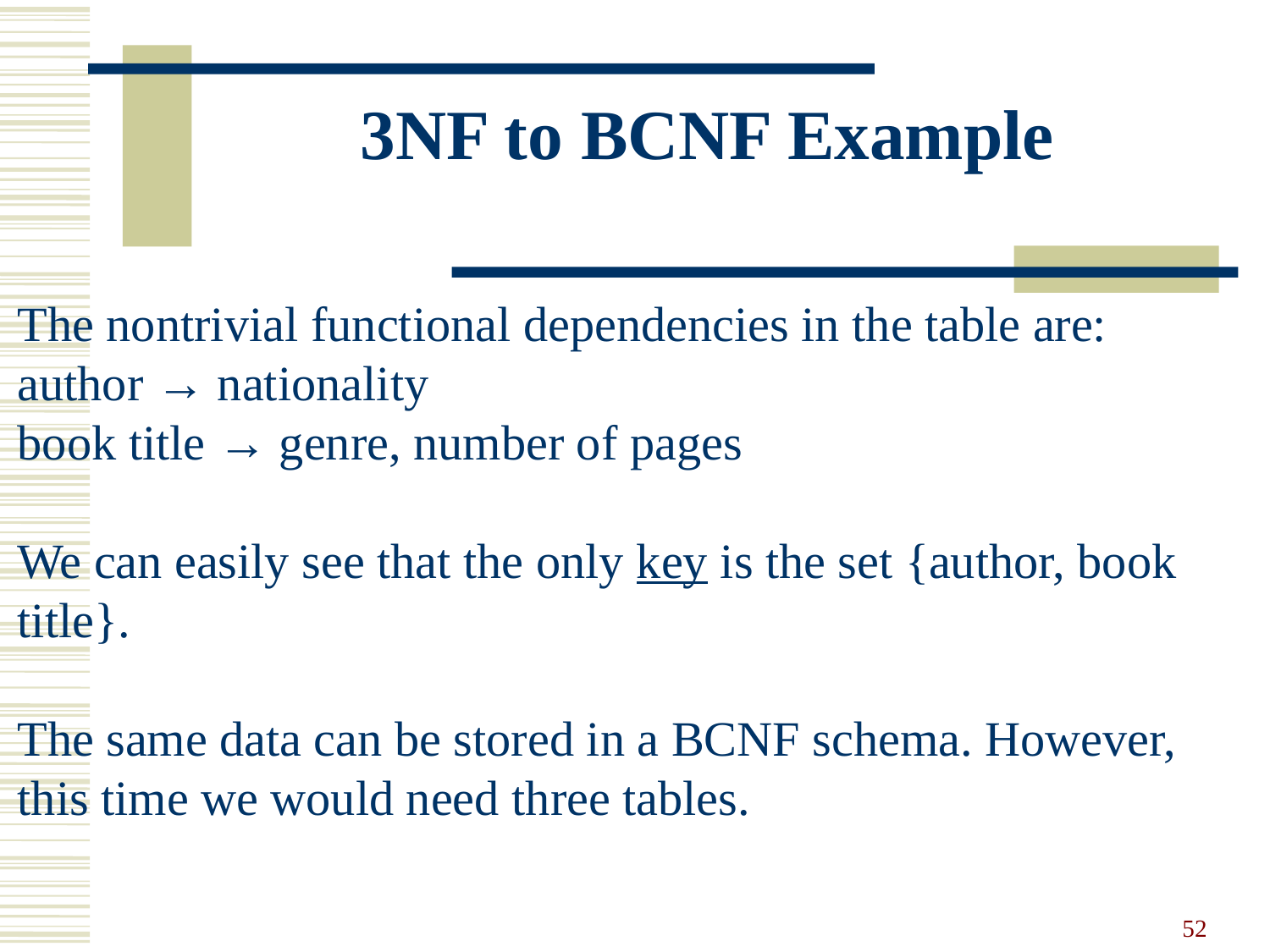

3NF to BCNF Example
The nontrivial functional dependencies in the table are:
author → nationality
book title → genre, number of pages

We can easily see that the only key is the set {author, book title}.

The same data can be stored in a BCNF schema. However, this time we would need three tables.
52